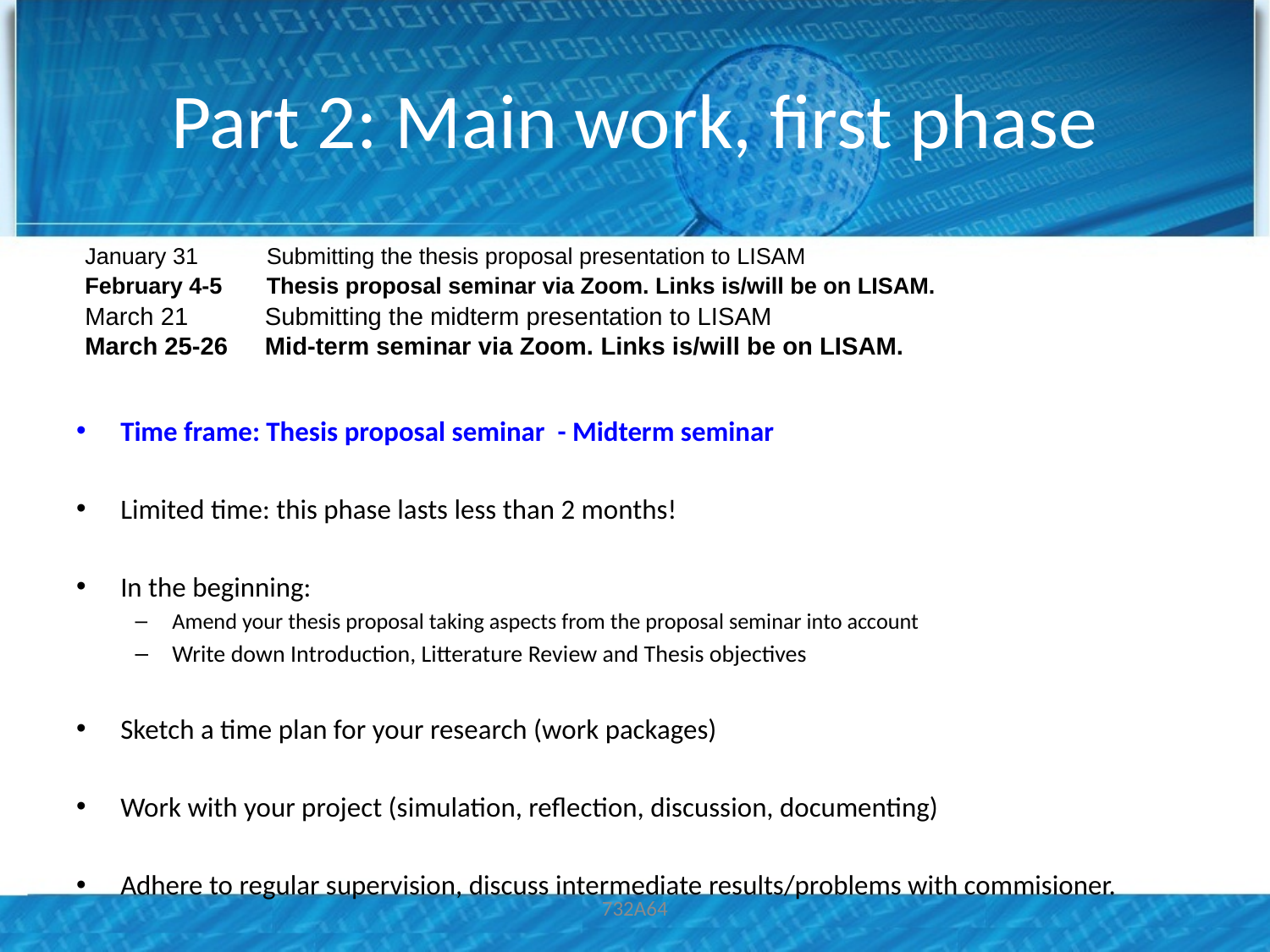

# Part 2: Main work, first phase
| January 31 | Submitting the thesis proposal presentation to LISAM |
| --- | --- |
| February 4-5 | Thesis proposal seminar via Zoom. Links is/will be on LISAM. |
| March 21 | Submitting the midterm presentation to LISAM |
| --- | --- |
| March 25-26 | Mid-term seminar via Zoom. Links is/will be on LISAM. |
Time frame: Thesis proposal seminar  - Midterm seminar

Limited time: this phase lasts less than 2 months!

In the beginning:
Amend your thesis proposal taking aspects from the proposal seminar into account
Write down Introduction, Litterature Review and Thesis objectives

Sketch a time plan for your research (work packages)

Work with your project (simulation, reflection, discussion, documenting)

Adhere to regular supervision, discuss intermediate results/problems with commisioner.

732A64